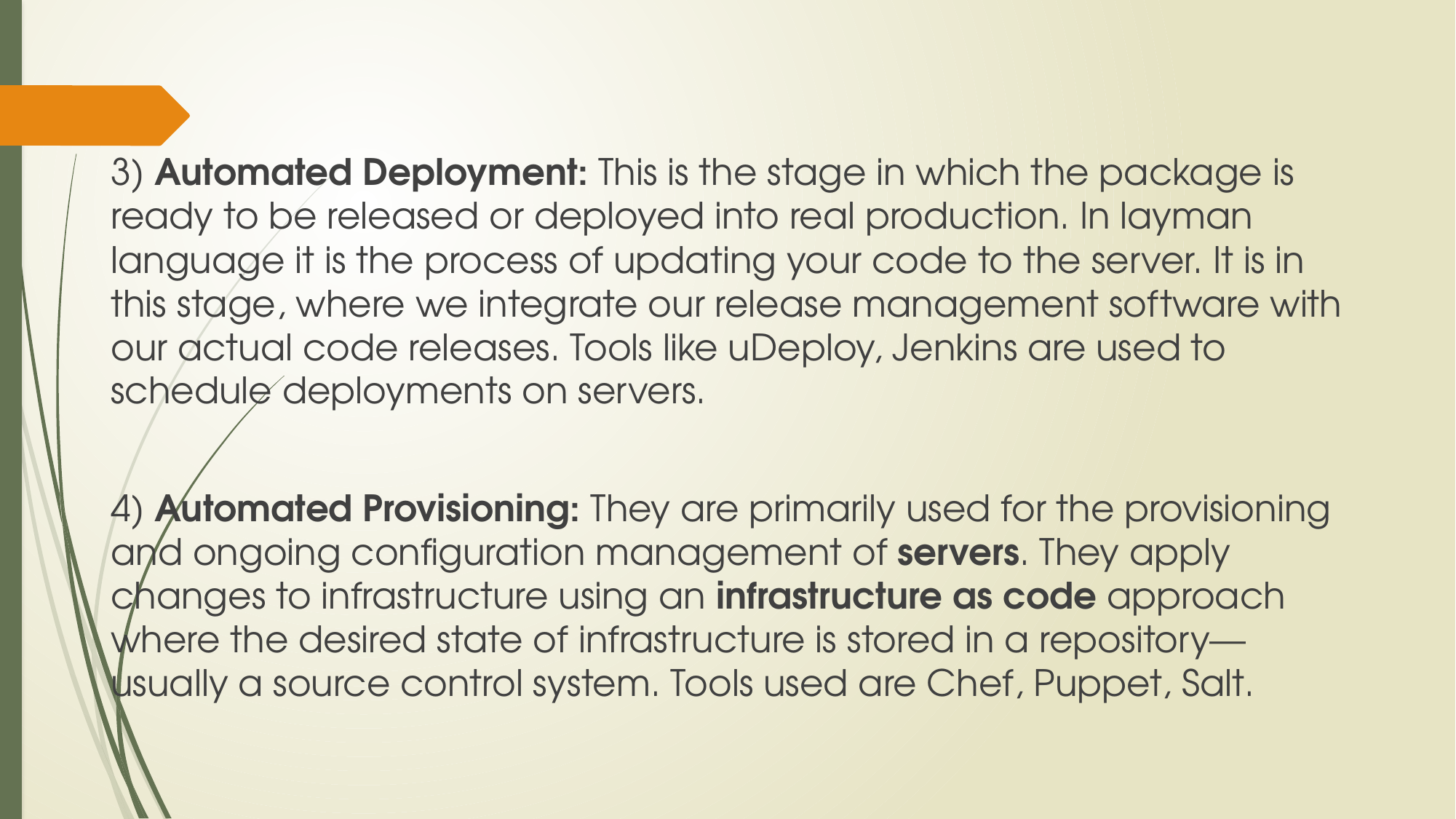

#

3) Automated Deployment: This is the stage in which the package is ready to be released or deployed into real production. In layman language it is the process of updating your code to the server. It is in this stage, where we integrate our release management software with our actual code releases. Tools like uDeploy, Jenkins are used to schedule deployments on servers.

4) Automated Provisioning: They are primarily used for the provisioning and ongoing configuration management of servers. They apply changes to infrastructure using an infrastructure as code approach where the desired state of infrastructure is stored in a repository—usually a source control system. Tools used are Chef, Puppet, Salt.